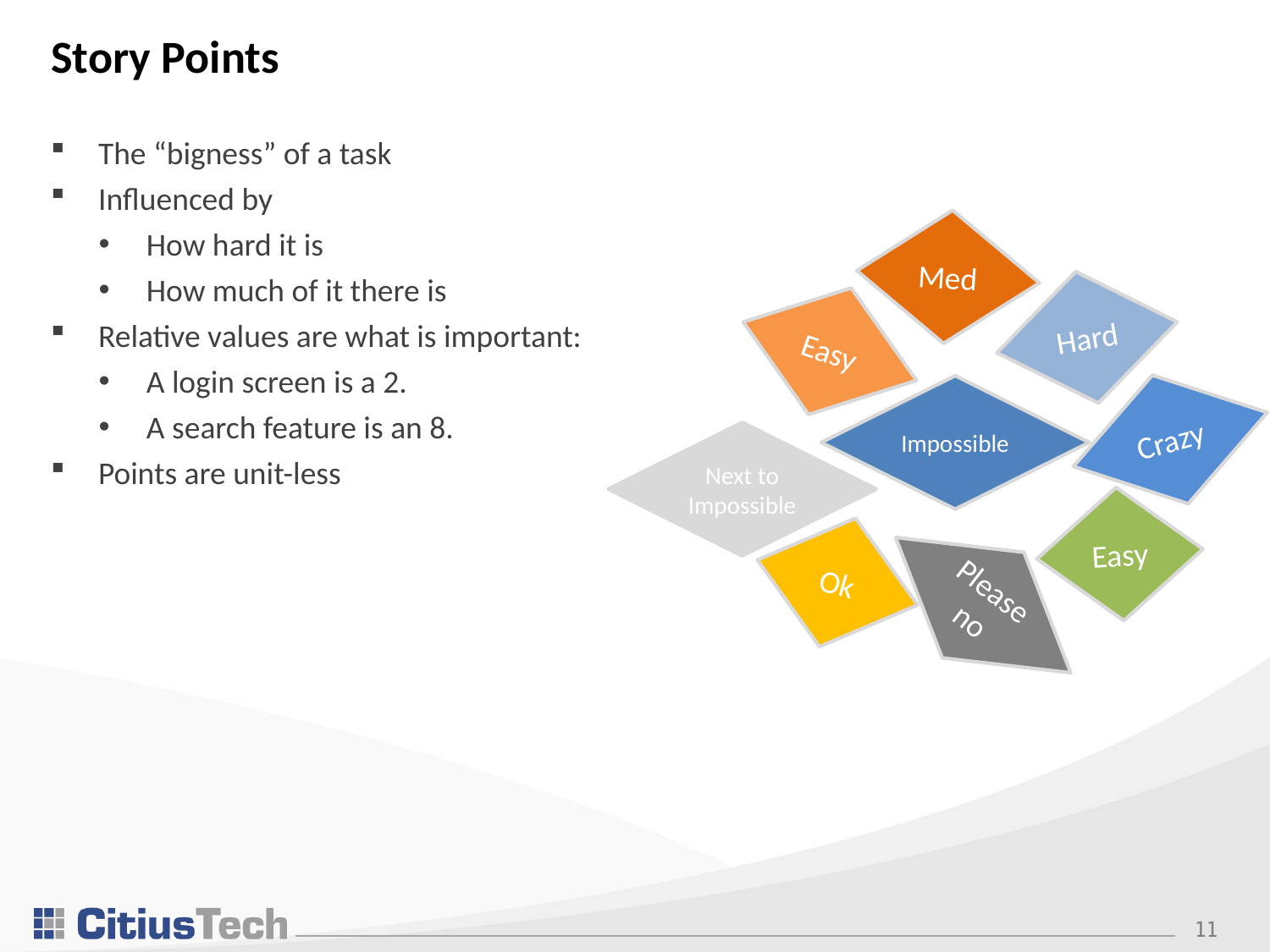

# Story Points
The “bigness” of a task
Influenced by
How hard it is
How much of it there is
Relative values are what is important:
A login screen is a 2.
A search feature is an 8.
Points are unit-less
Med
Hard
Easy
Crazy
Impossible
Next to Impossible
Easy
Ok
Please no